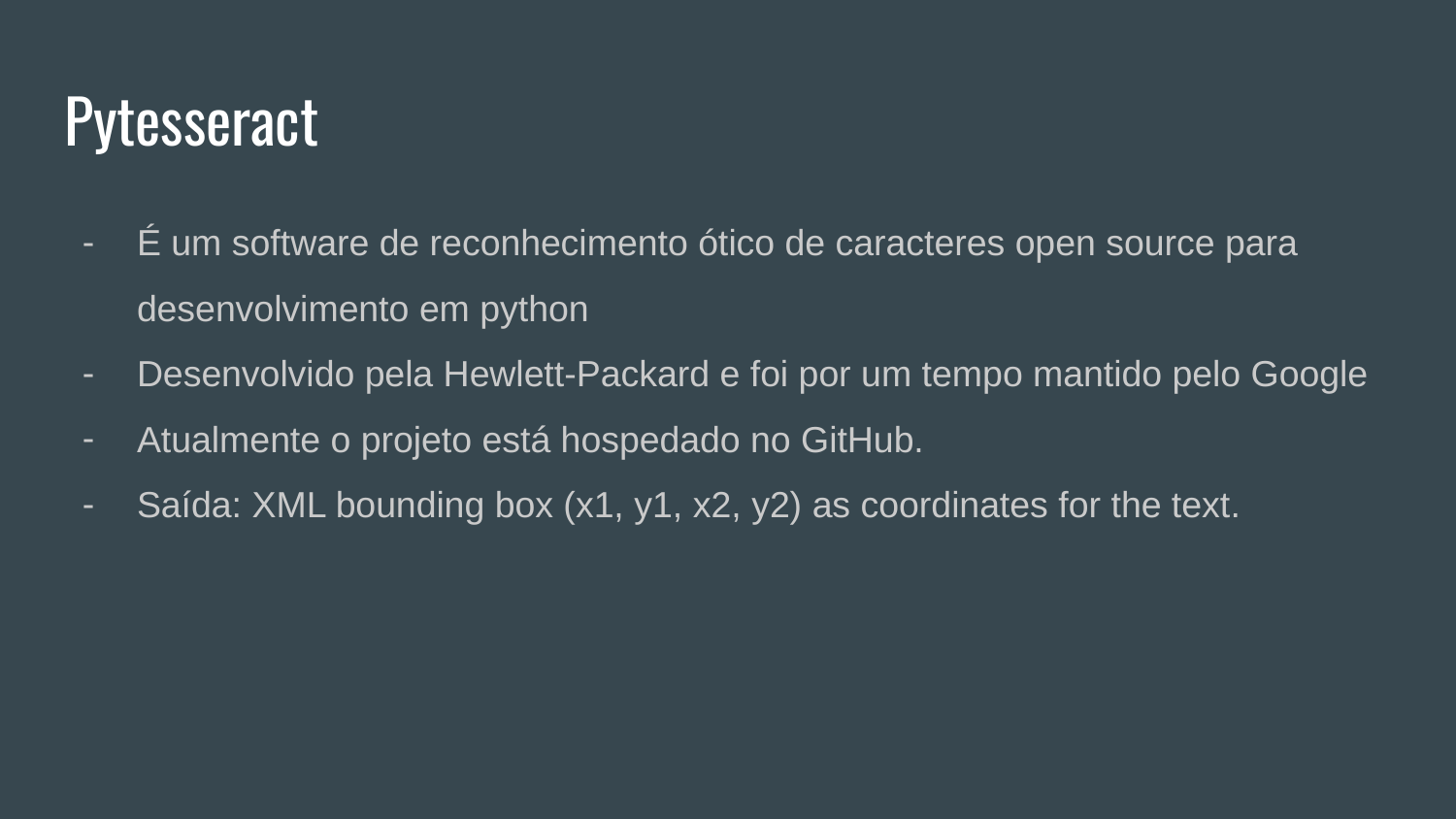

# Pytesseract
É um software de reconhecimento ótico de caracteres open source para desenvolvimento em python
Desenvolvido pela Hewlett-Packard e foi por um tempo mantido pelo Google
Atualmente o projeto está hospedado no GitHub.
Saída: XML bounding box (x1, y1, x2, y2) as coordinates for the text.